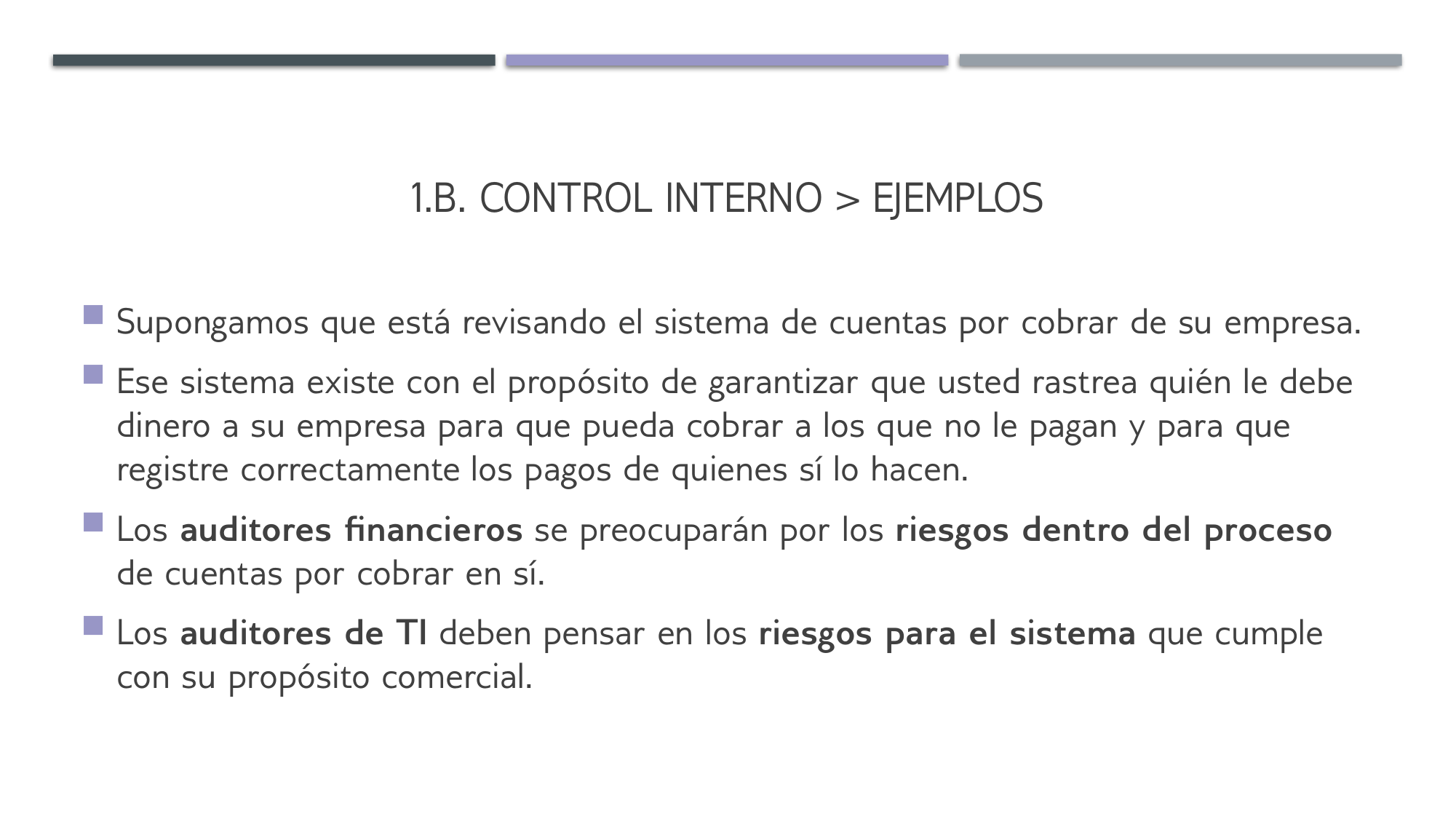

# 1.b. Control interno > Ejemplos
Supongamos que está revisando el sistema de cuentas por cobrar de su empresa.
Ese sistema existe con el propósito de garantizar que usted rastrea quién le debe dinero a su empresa para que pueda cobrar a los que no le pagan y para que registre correctamente los pagos de quienes sí lo hacen.
Los auditores financieros se preocuparán por los riesgos dentro del proceso de cuentas por cobrar en sí.
Los auditores de TI deben pensar en los riesgos para el sistema que cumple con su propósito comercial.